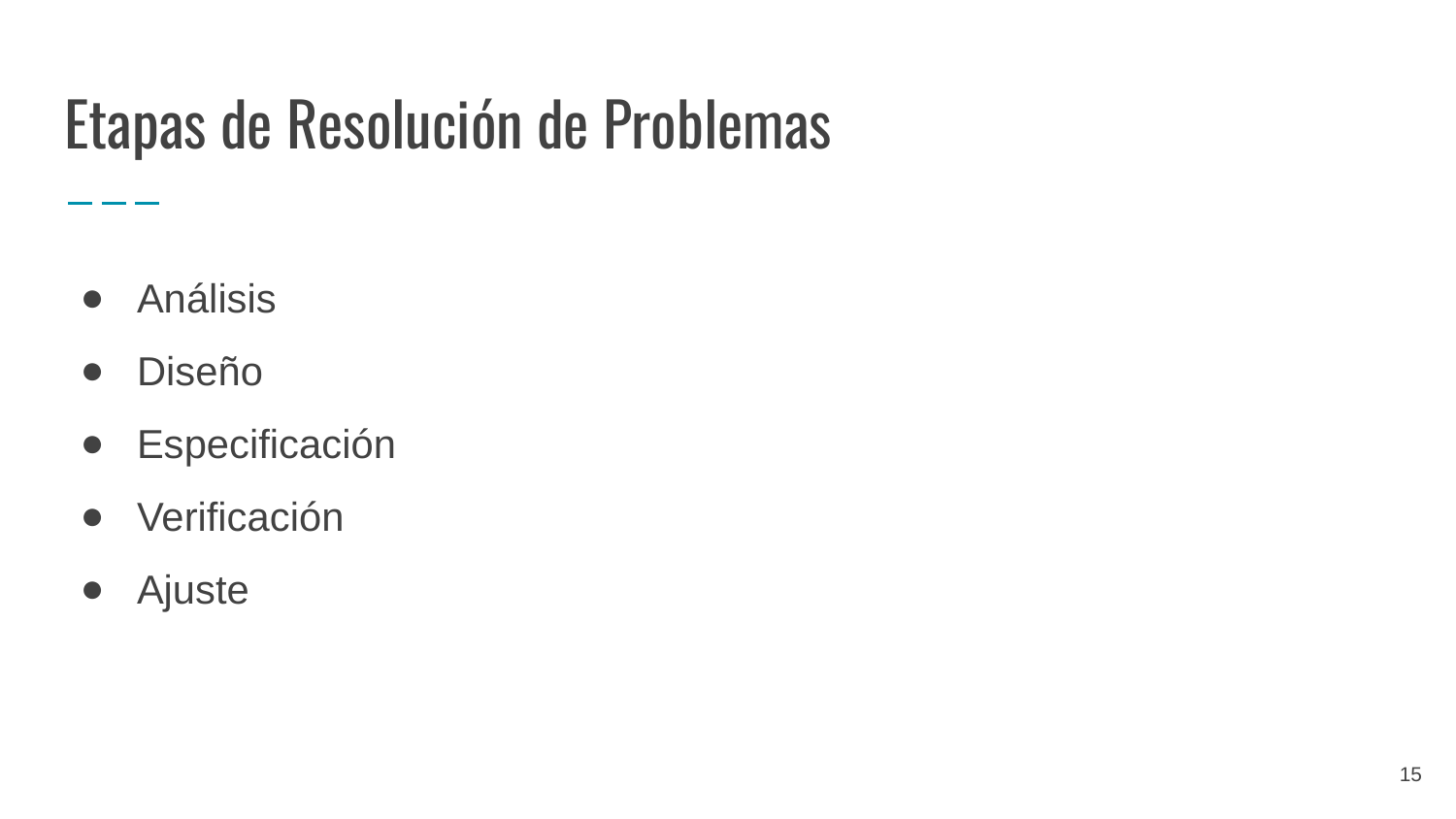

# Etapas de Resolución de Problemas
Análisis
Diseño
Especificación
Verificación
Ajuste
15